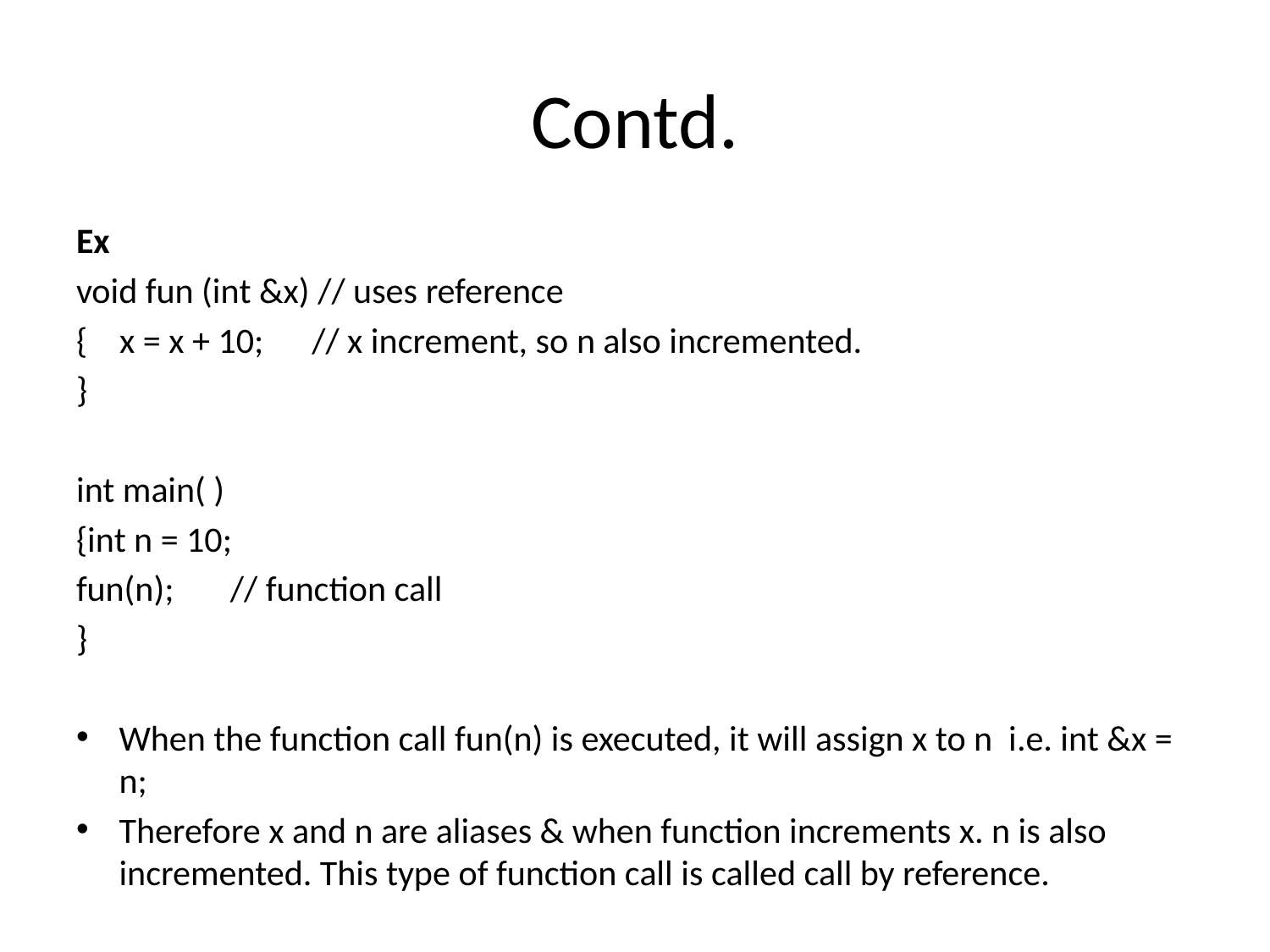

# Contd.
Ex
void fun (int &x) // uses reference
{    x = x + 10;      // x increment, so n also incremented.
}

int main( )
{int n = 10;
fun(n);       // function call
}

When the function call fun(n) is executed, it will assign x to n  i.e. int &x = n;
Therefore x and n are aliases & when function increments x. n is also incremented. This type of function call is called call by reference.